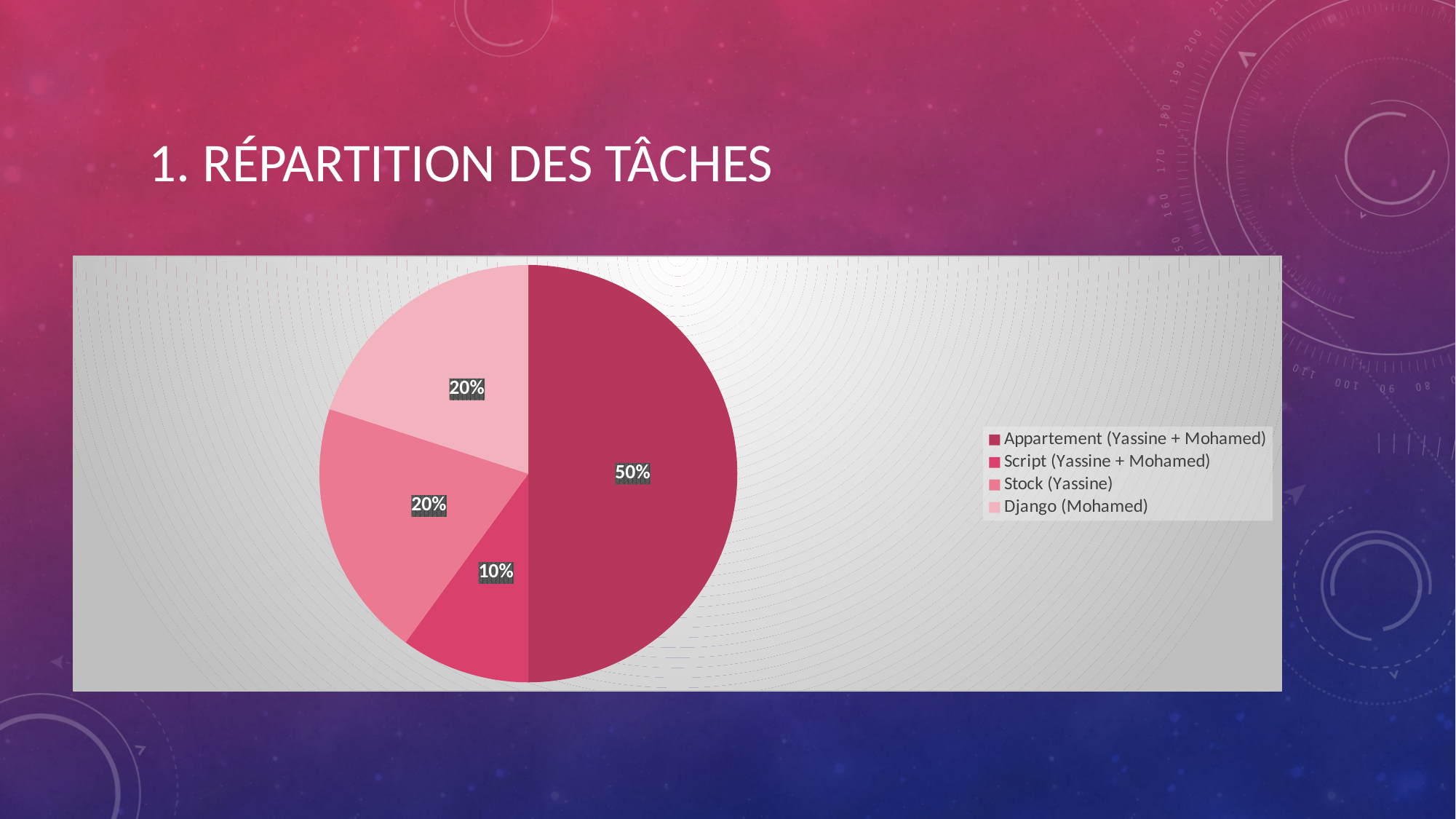

# 1. Répartition des tâches

[unsupported chart]